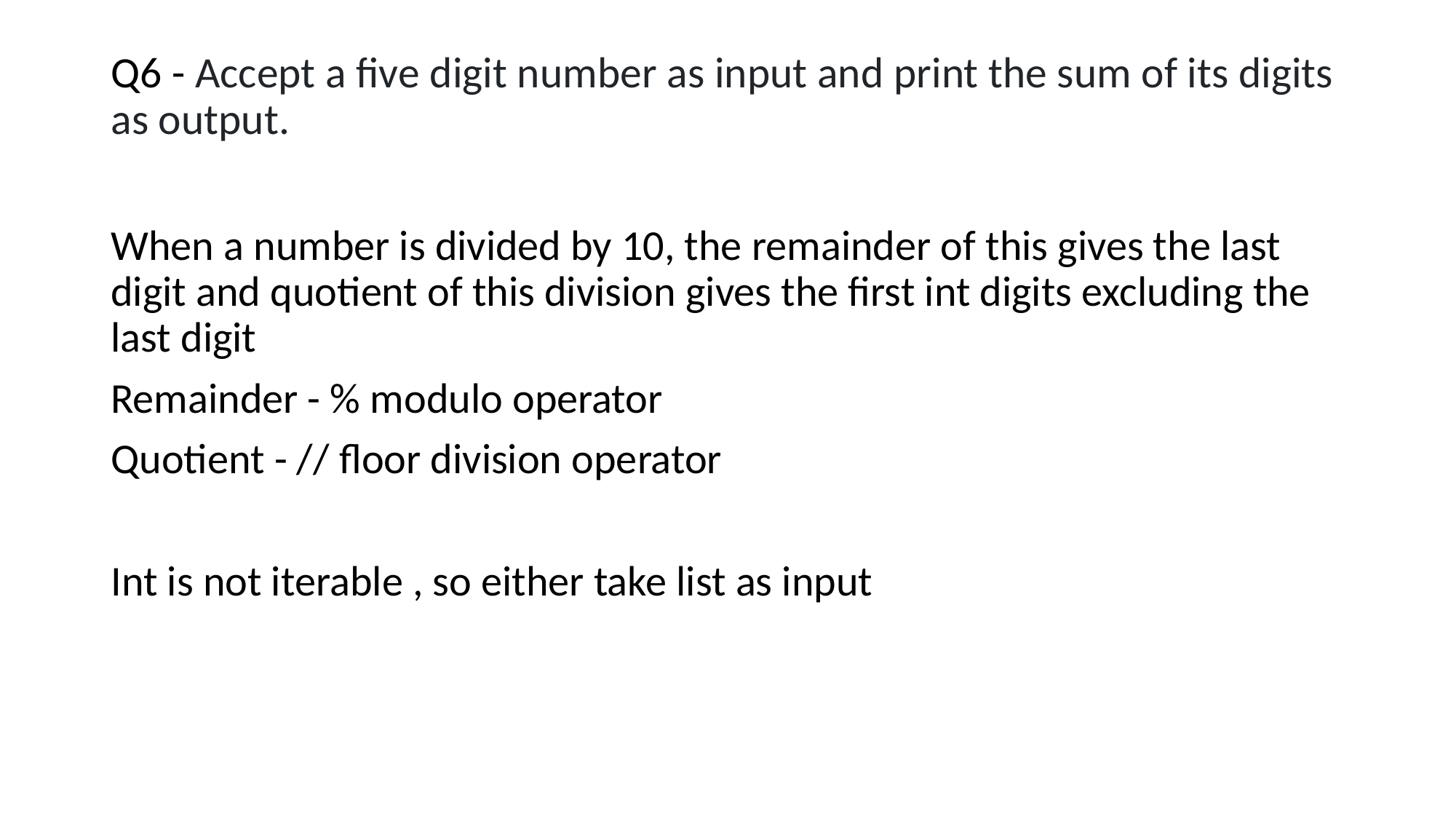

# Q6 - Accept a five digit number as input and print the sum of its digits as output.
When a number is divided by 10, the remainder of this gives the last digit and quotient of this division gives the first int digits excluding the last digit
Remainder - % modulo operator
Quotient - // floor division operator

Int is not iterable , so either take list as input